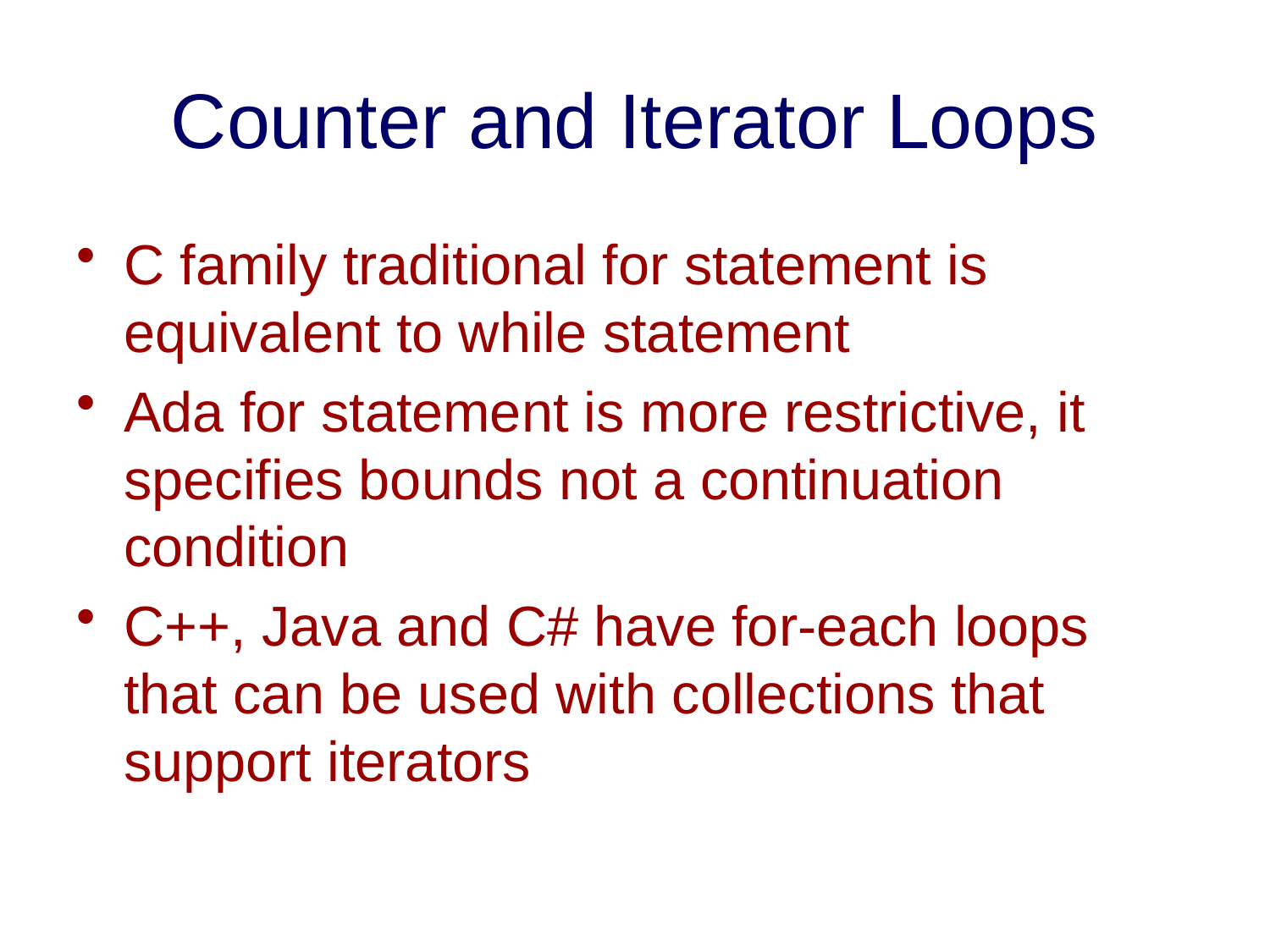

# Counter and Iterator Loops
C family traditional for statement is equivalent to while statement
Ada for statement is more restrictive, it specifies bounds not a continuation condition
C++, Java and C# have for-each loops that can be used with collections that support iterators